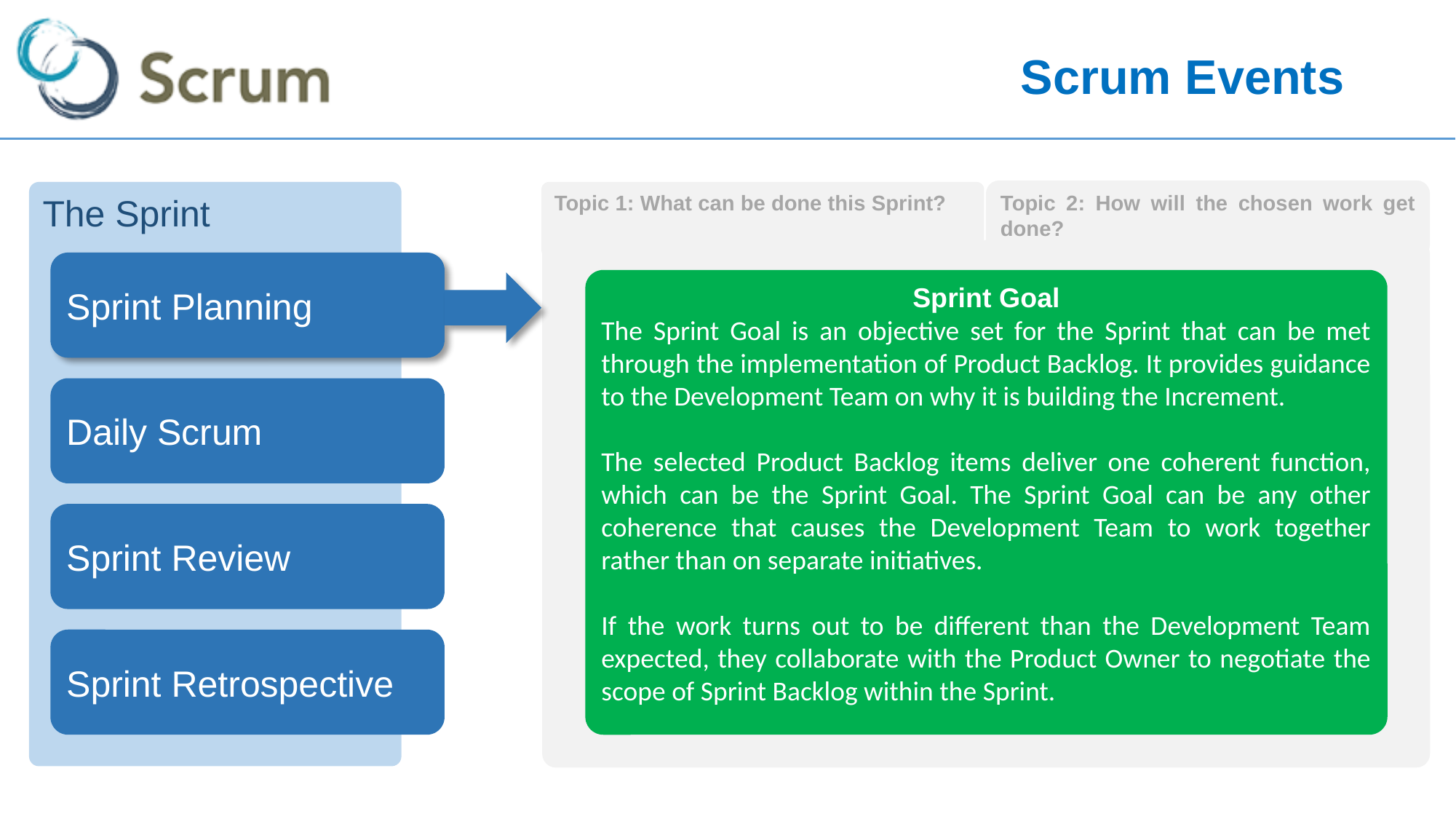

# Scrum Events
Topic 2: How will the chosen work get done?
Topic 1: What can be done this Sprint?
The Sprint

Sprint Planning
Sprint Goal
The Sprint Goal is an objective set for the Sprint that can be met through the implementation of Product Backlog. It provides guidance to the Development Team on why it is building the Increment.

The selected Product Backlog items deliver one coherent function, which can be the Sprint Goal. The Sprint Goal can be any other coherence that causes the Development Team to work together rather than on separate initiatives.

If the work turns out to be different than the Development Team expected, they collaborate with the Product Owner to negotiate the scope of Sprint Backlog within the Sprint.

Daily Scrum
Sprint Review
Sprint Retrospective